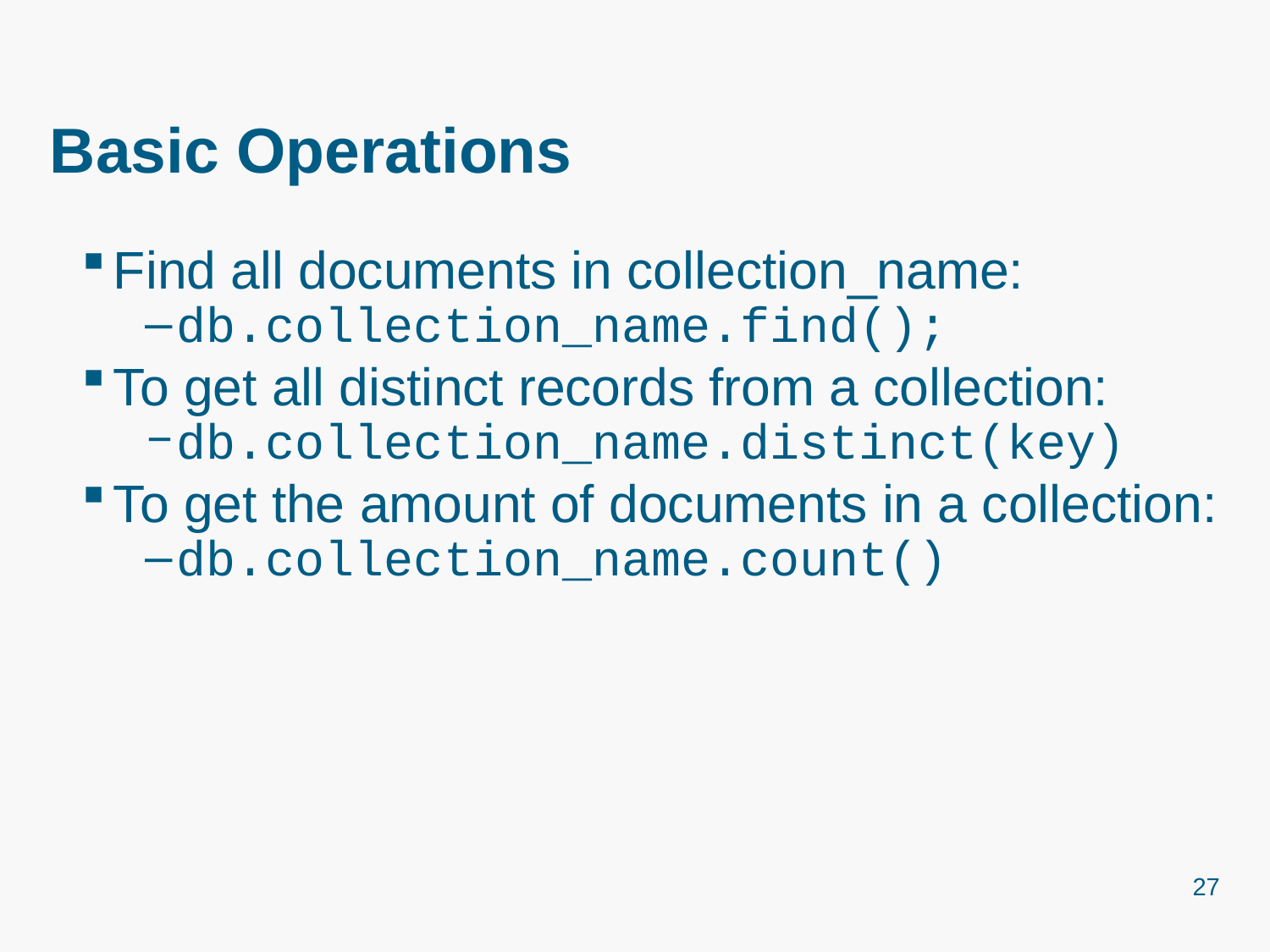

# Basic Operations
Find all documents in collection_name:
db.collection_name.find();
To get all distinct records from a collection:
db.collection_name.distinct(key)
To get the amount of documents in a collection:
db.collection_name.count()
27